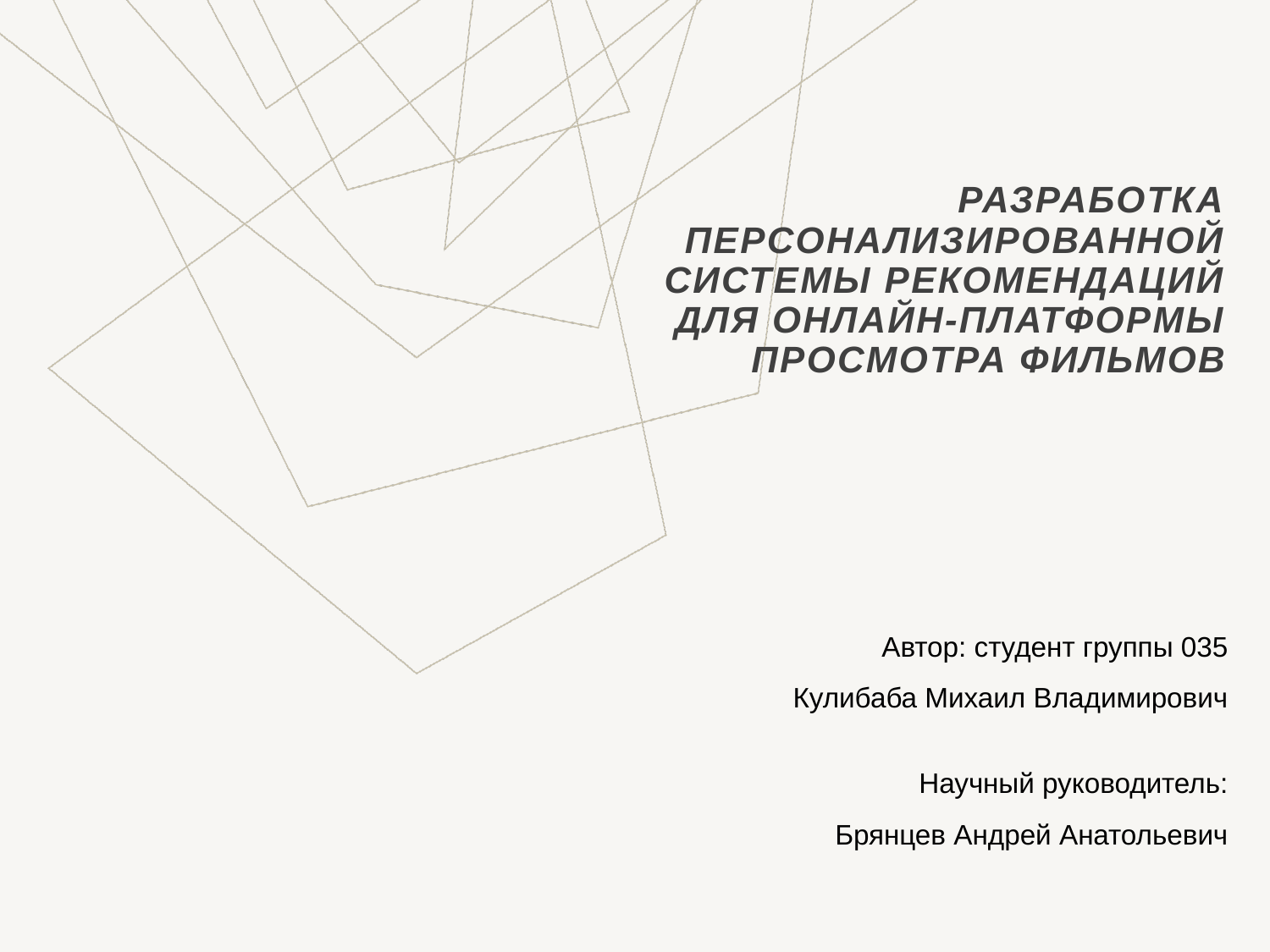

# Разработка персонализированной системы рекомендаций для онлайн-платформы просмотра фильмов
Автор: студент группы 035
Кулибаба Михаил Владимирович
Научный руководитель:
Брянцев Андрей Анатольевич